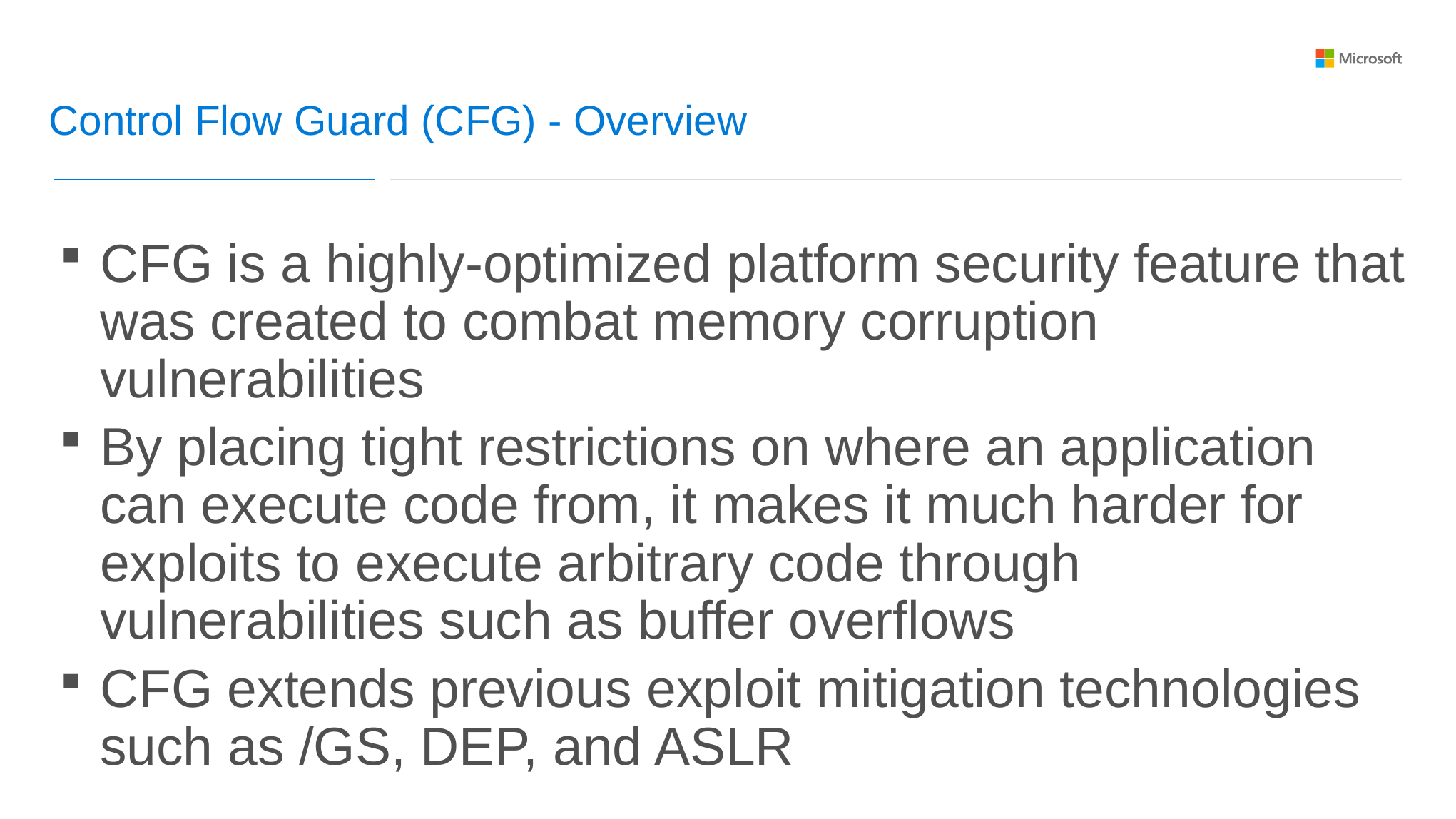

Control Flow Guard (CFG) - Overview

CFG is a highly-optimized platform security feature that was created to combat memory corruption vulnerabilities
By placing tight restrictions on where an application can execute code from, it makes it much harder for exploits to execute arbitrary code through vulnerabilities such as buffer overflows
CFG extends previous exploit mitigation technologies such as /GS, DEP, and ASLR